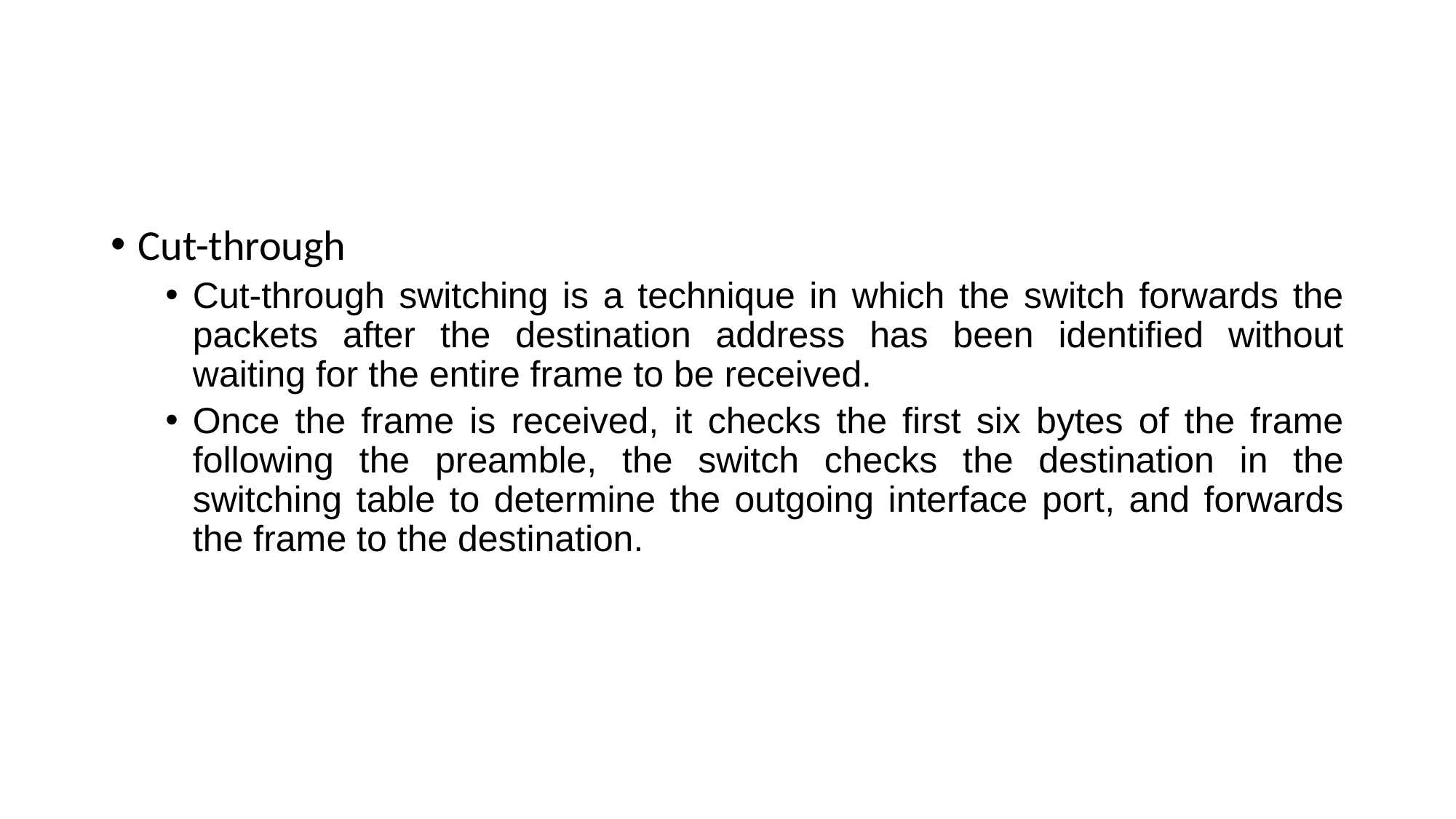

#
Cut-through
Cut-through switching is a technique in which the switch forwards the packets after the destination address has been identified without waiting for the entire frame to be received.
Once the frame is received, it checks the first six bytes of the frame following the preamble, the switch checks the destination in the switching table to determine the outgoing interface port, and forwards the frame to the destination.